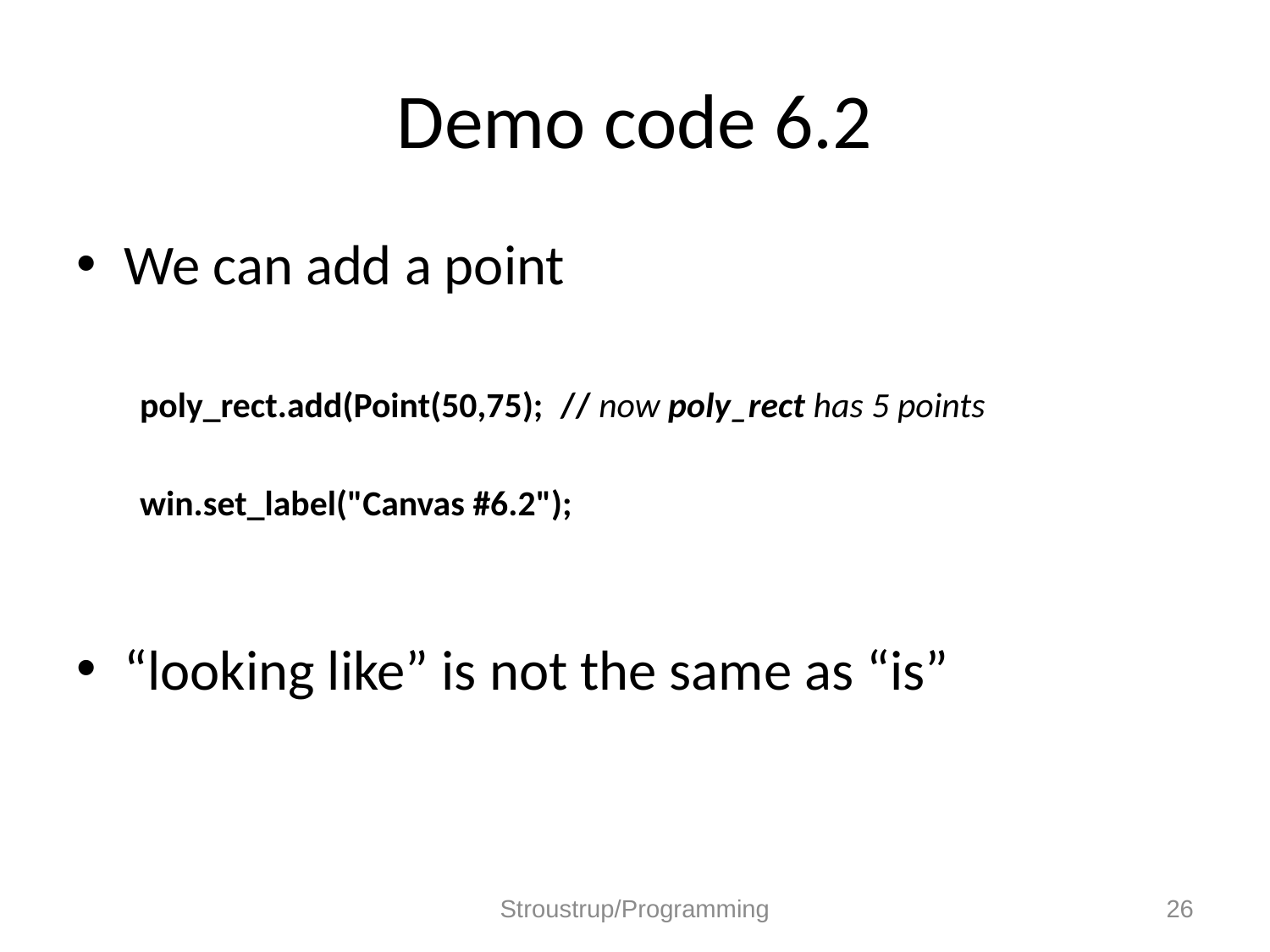

# Demo code 6.2
We can add a point

poly_rect.add(Point(50,75);	// now poly_rect has 5 points

win.set_label("Canvas #6.2");

“looking like” is not the same as “is”
Stroustrup/Programming
26